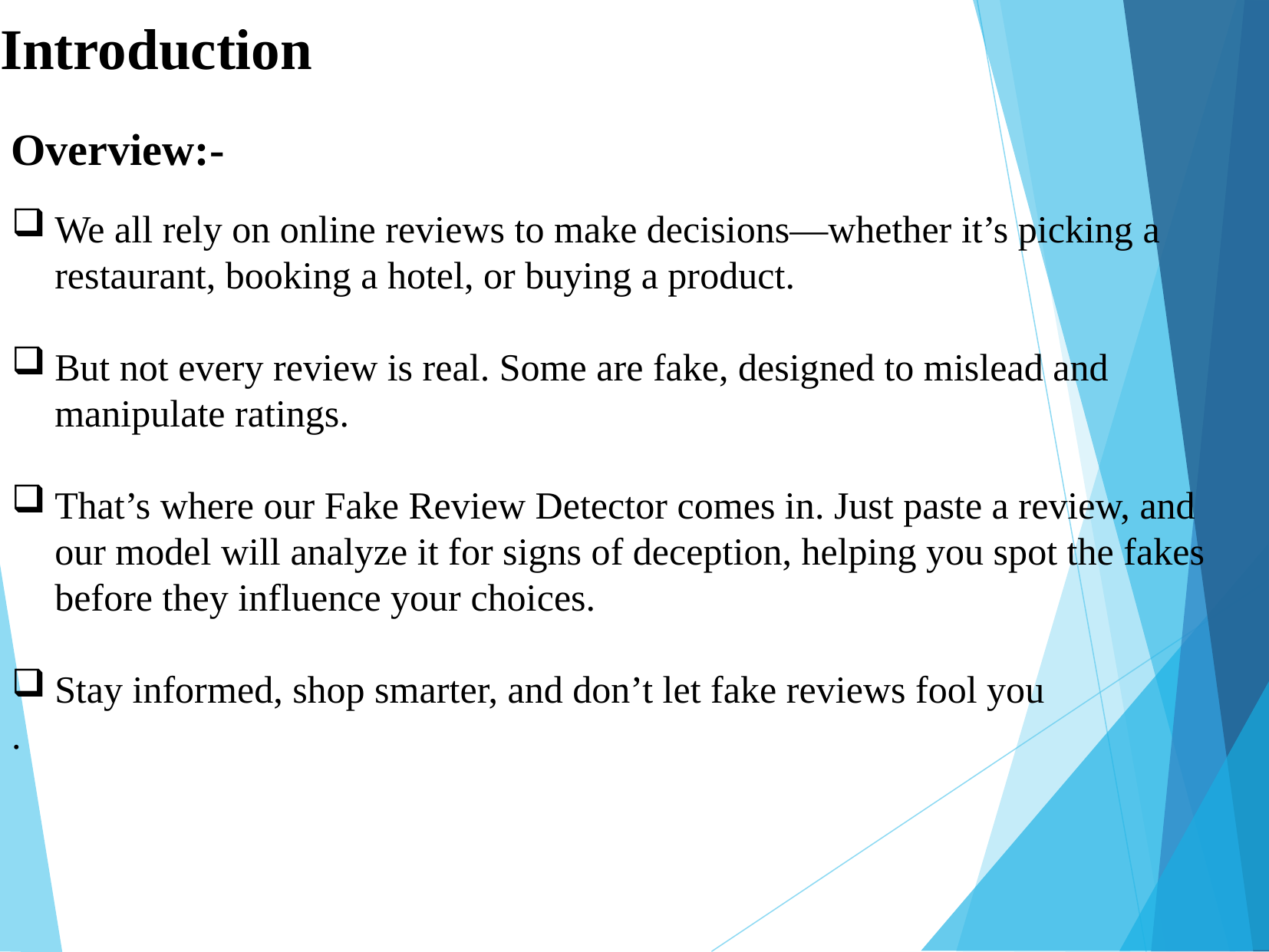

Introduction

 Overview:-
We all rely on online reviews to make decisions—whether it’s picking a restaurant, booking a hotel, or buying a product.

But not every review is real. Some are fake, designed to mislead and manipulate ratings.

That’s where our Fake Review Detector comes in. Just paste a review, and our model will analyze it for signs of deception, helping you spot the fakes before they influence your choices.

Stay informed, shop smarter, and don’t let fake reviews fool you
.